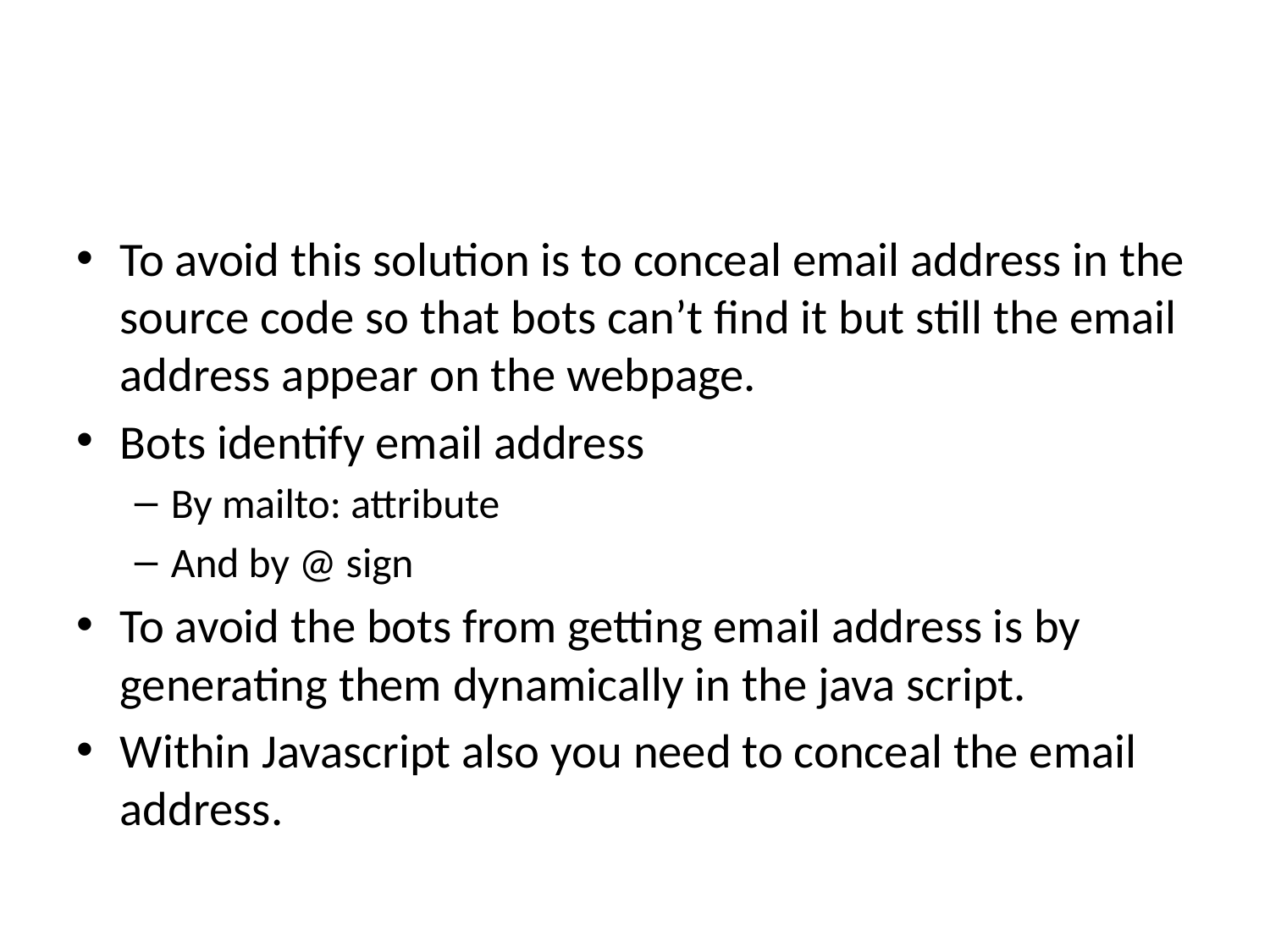

#
To avoid this solution is to conceal email address in the source code so that bots can’t find it but still the email address appear on the webpage.
Bots identify email address
By mailto: attribute
And by @ sign
To avoid the bots from getting email address is by generating them dynamically in the java script.
Within Javascript also you need to conceal the email address.